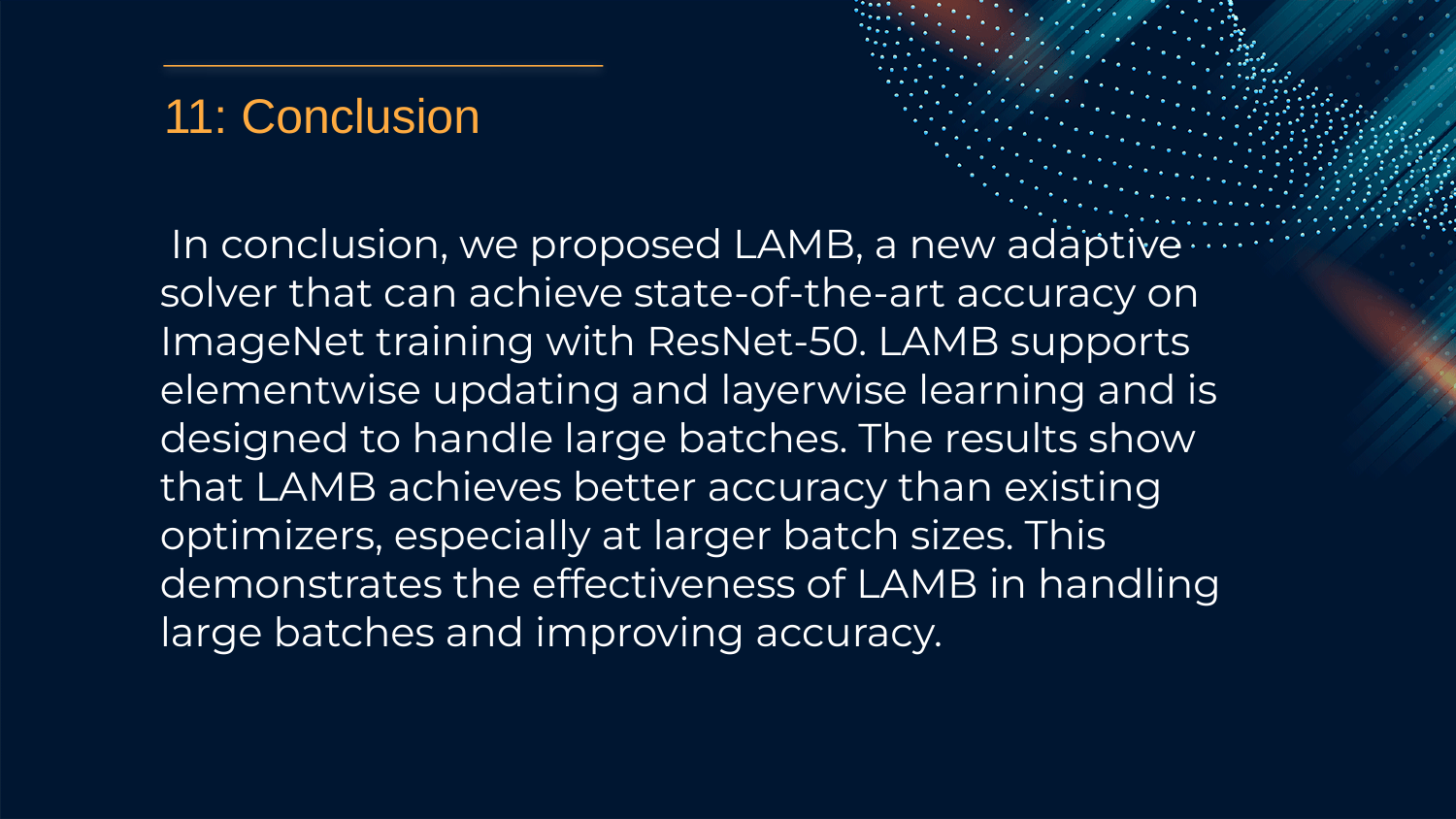

11: Conclusion
 In conclusion, we proposed LAMB, a new adaptive solver that can achieve state-of-the-art accuracy on ImageNet training with ResNet-50. LAMB supports elementwise updating and layerwise learning and is designed to handle large batches. The results show that LAMB achieves better accuracy than existing optimizers, especially at larger batch sizes. This demonstrates the effectiveness of LAMB in handling large batches and improving accuracy.